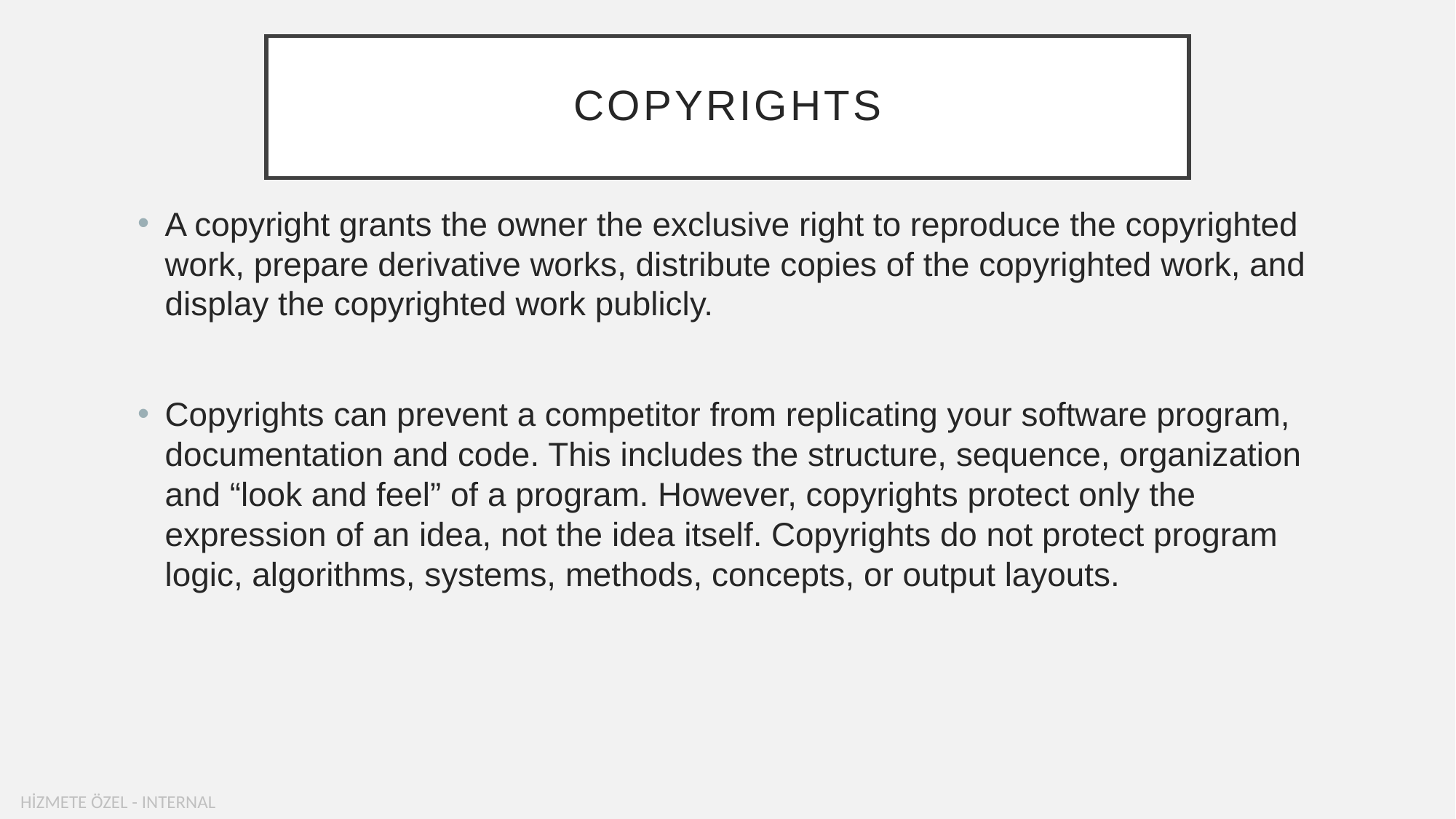

# Copyrights
A copyright grants the owner the exclusive right to reproduce the copyrighted work, prepare derivative works, distribute copies of the copyrighted work, and display the copyrighted work publicly.

Copyrights can prevent a competitor from replicating your software program, documentation and code. This includes the structure, sequence, organization and “look and feel” of a program. However, copyrights protect only the expression of an idea, not the idea itself. Copyrights do not protect program logic, algorithms, systems, methods, concepts, or output layouts.